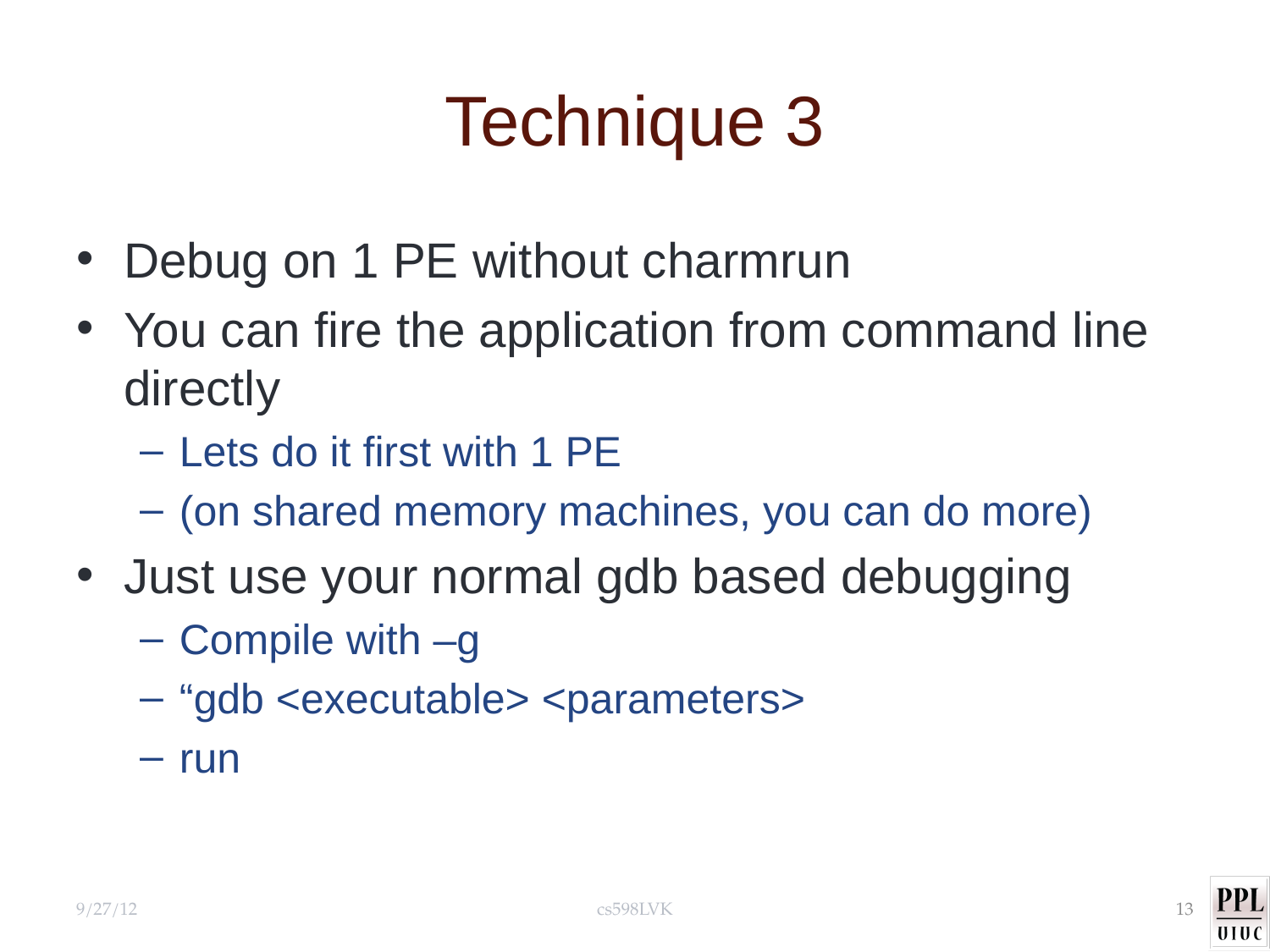

# Technique 3
Debug on 1 PE without charmrun
You can fire the application from command line directly
Lets do it first with 1 PE
(on shared memory machines, you can do more)
Just use your normal gdb based debugging
Compile with –g
“gdb <executable> <parameters>
run
9/27/12
cs598LVK
13